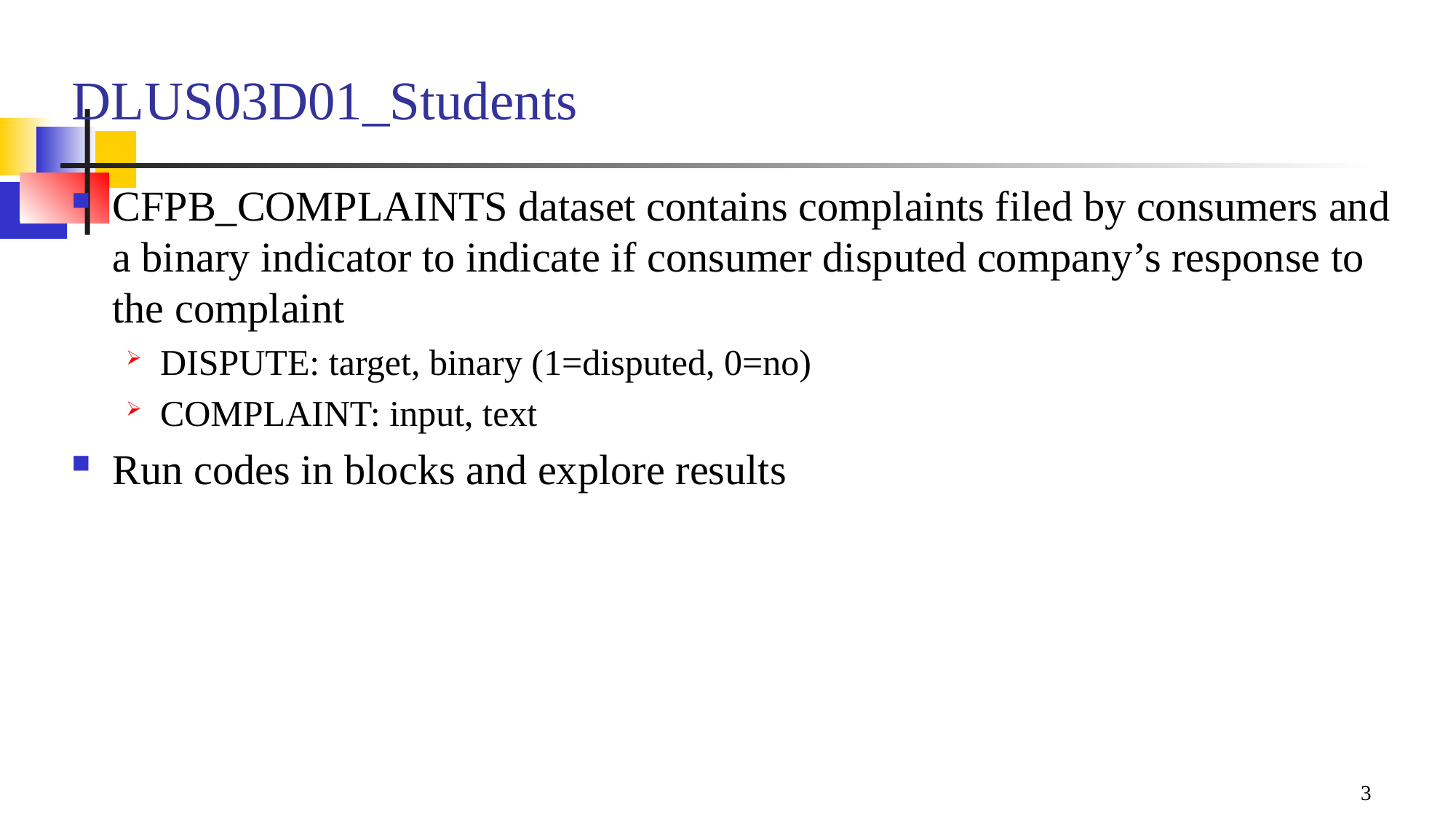

# DLUS03D01_Students
CFPB_COMPLAINTS dataset contains complaints filed by consumers and a binary indicator to indicate if consumer disputed company’s response to the complaint
DISPUTE: target, binary (1=disputed, 0=no)
COMPLAINT: input, text
Run codes in blocks and explore results
3